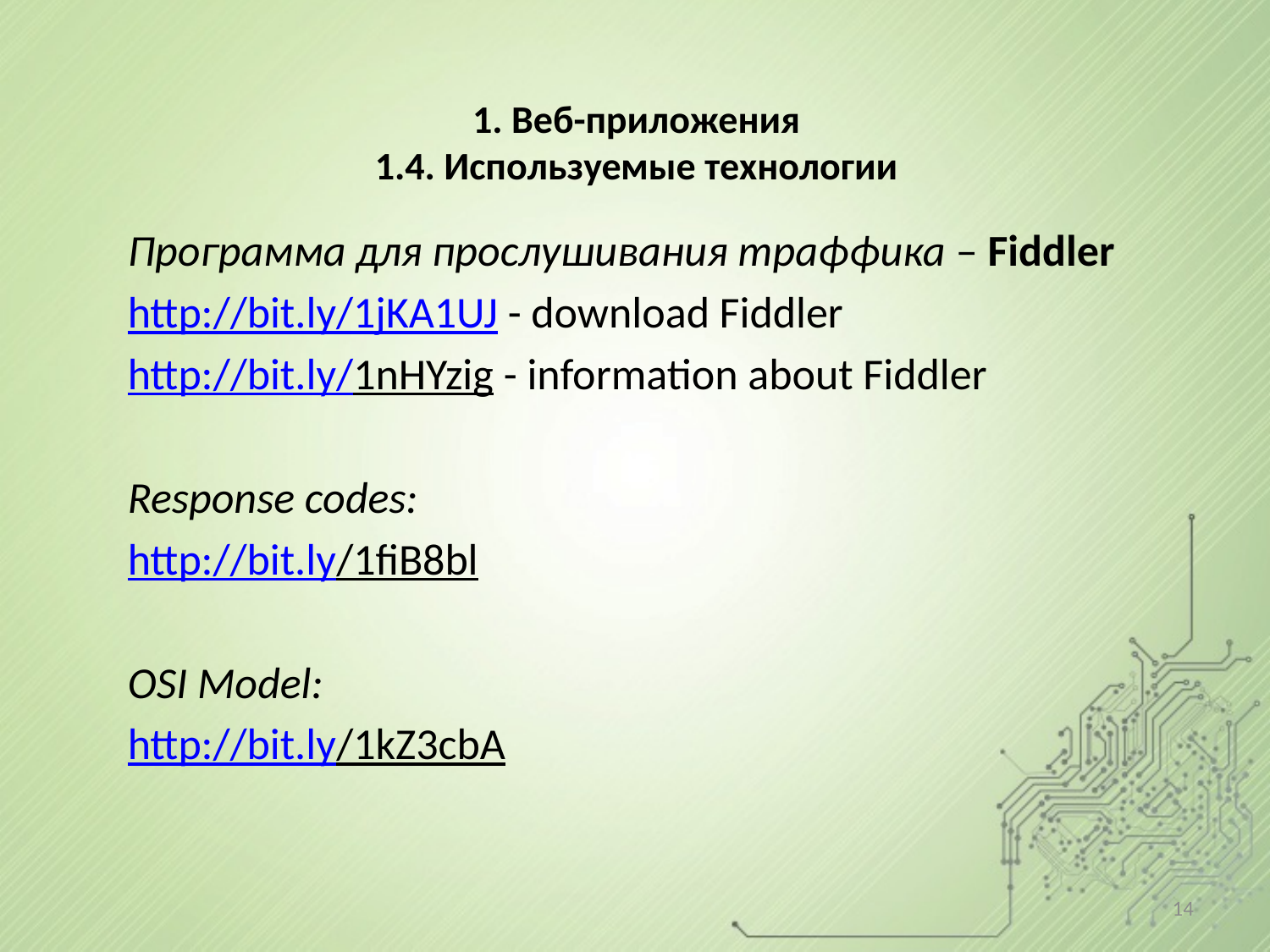

# 1. Веб-приложения 1.4. Используемые технологии
Программа для прослушивания траффика – Fiddler
http://bit.ly/1jKA1UJ - download Fiddler
http://bit.ly/1nHYzig - information about Fiddler

Response codes:
http://bit.ly/1fiB8bl

OSI Model:
http://bit.ly/1kZ3cbA
14